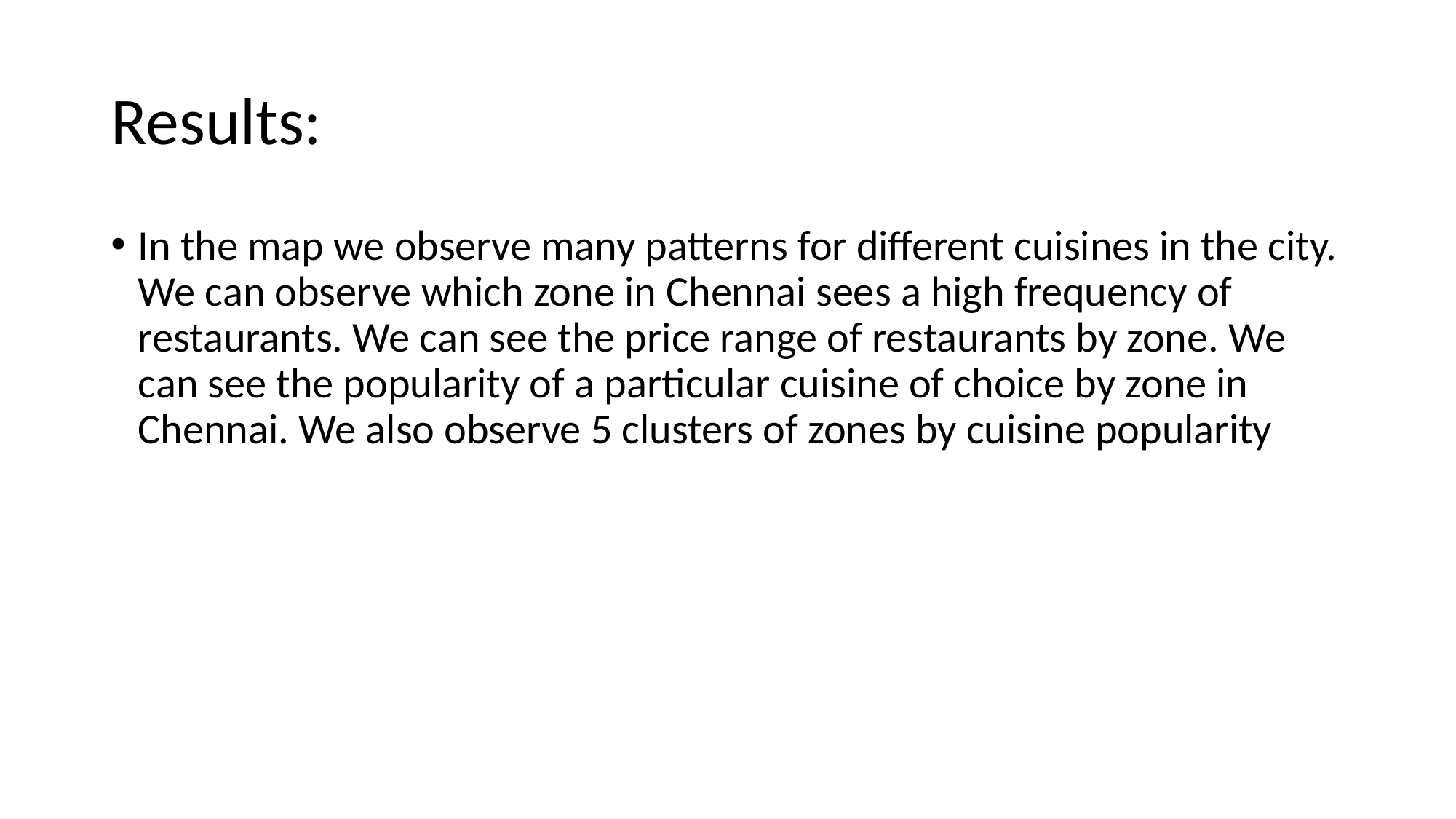

# Results:
In the map we observe many patterns for different cuisines in the city. We can observe which zone in Chennai sees a high frequency of restaurants. We can see the price range of restaurants by zone. We can see the popularity of a particular cuisine of choice by zone in Chennai. We also observe 5 clusters of zones by cuisine popularity